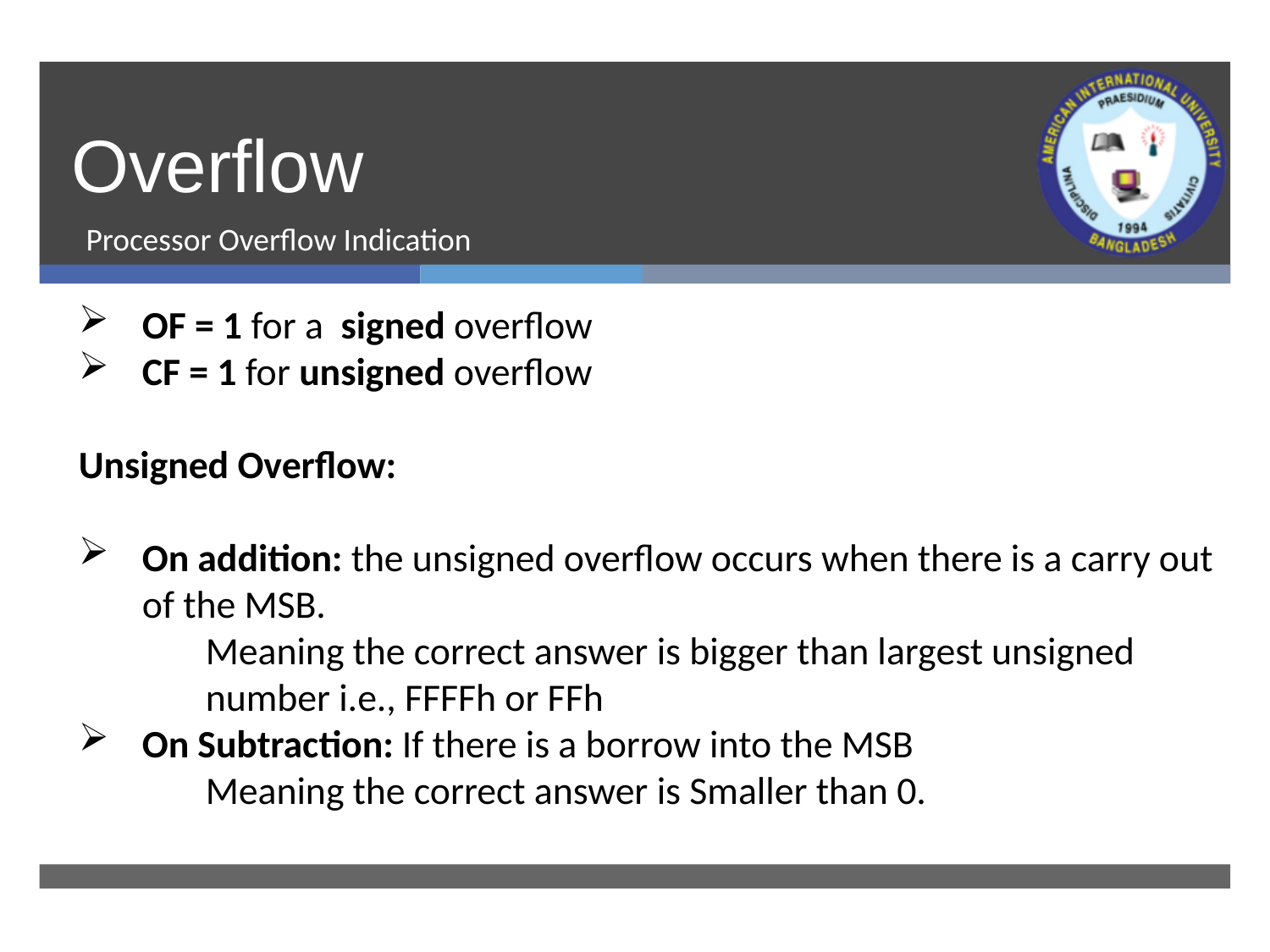

# Overflow
 Processor Overflow Indication
OF = 1 for a  signed overflow
CF = 1 for unsigned overflow

Unsigned Overflow:

On addition: the unsigned overflow occurs when there is a carry out of the MSB.
Meaning the correct answer is bigger than largest unsigned number i.e., FFFFh or FFh
On Subtraction: If there is a borrow into the MSB
Meaning the correct answer is Smaller than 0.